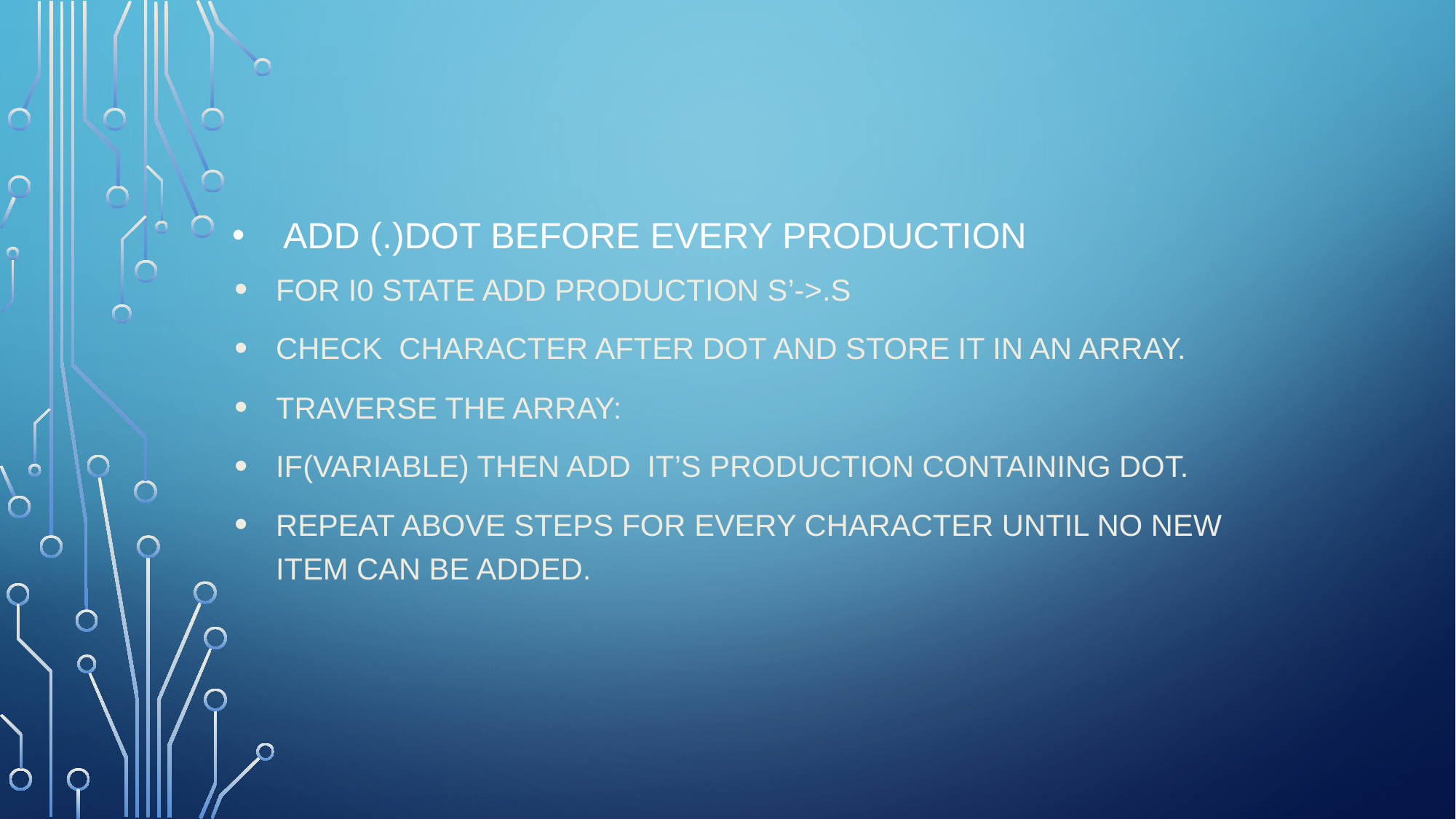

# Add (.)dot before every production
For I0 state add production s’->.s
Check  character after dot and store it in an array.
Traverse the array:
If(variable) then add  it’s production containing dot.
Repeat above steps for every character until no new item can be added.